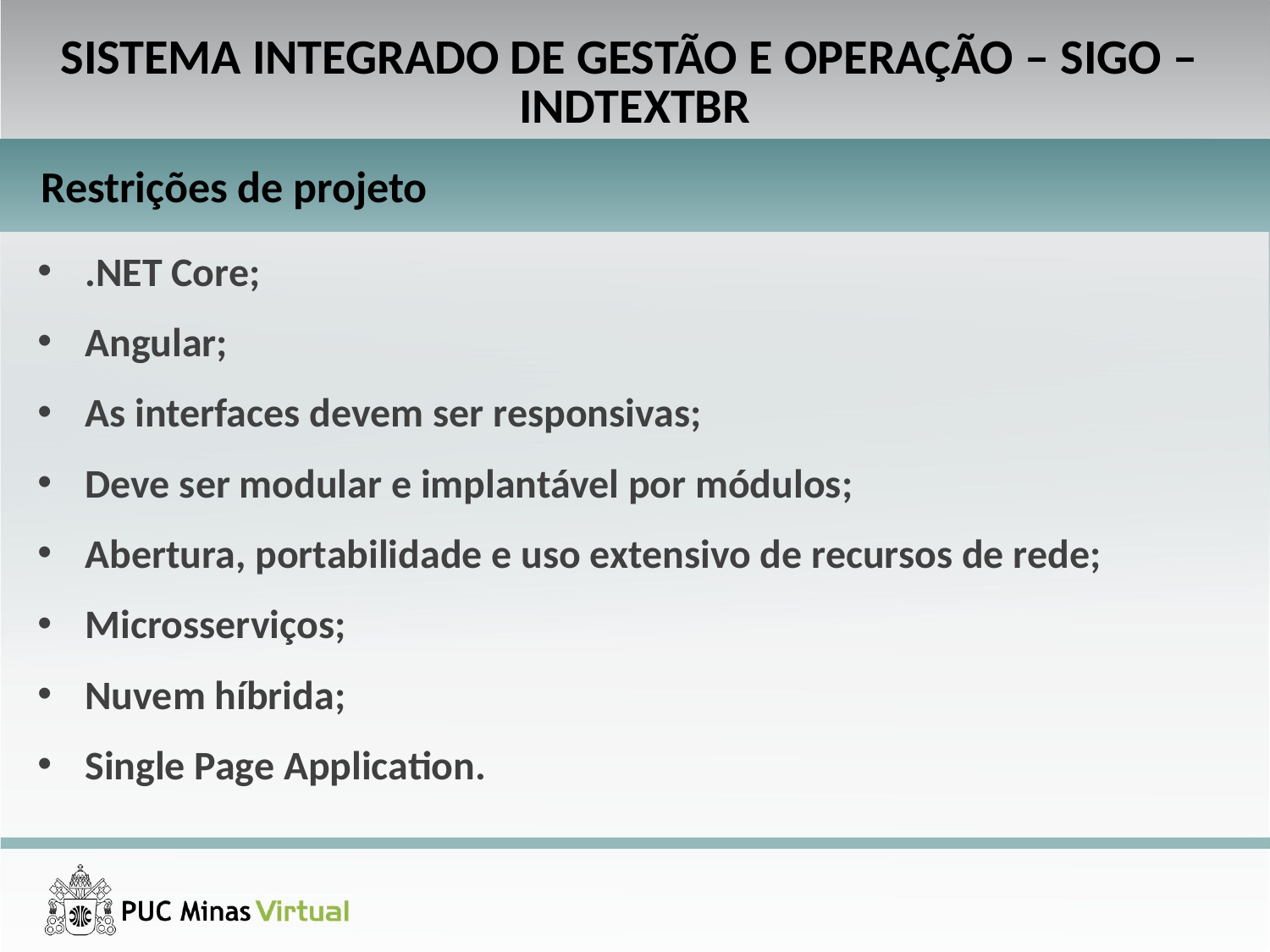

SISTEMA INTEGRADO DE GESTÃO E OPERAÇÃO – SIGO –
INDTEXTBR

Restrições de projeto
.NET Core;
Angular;
As interfaces devem ser responsivas;
Deve ser modular e implantável por módulos;
Abertura, portabilidade e uso extensivo de recursos de rede;
Microsserviços;
Nuvem híbrida;
Single Page Application.